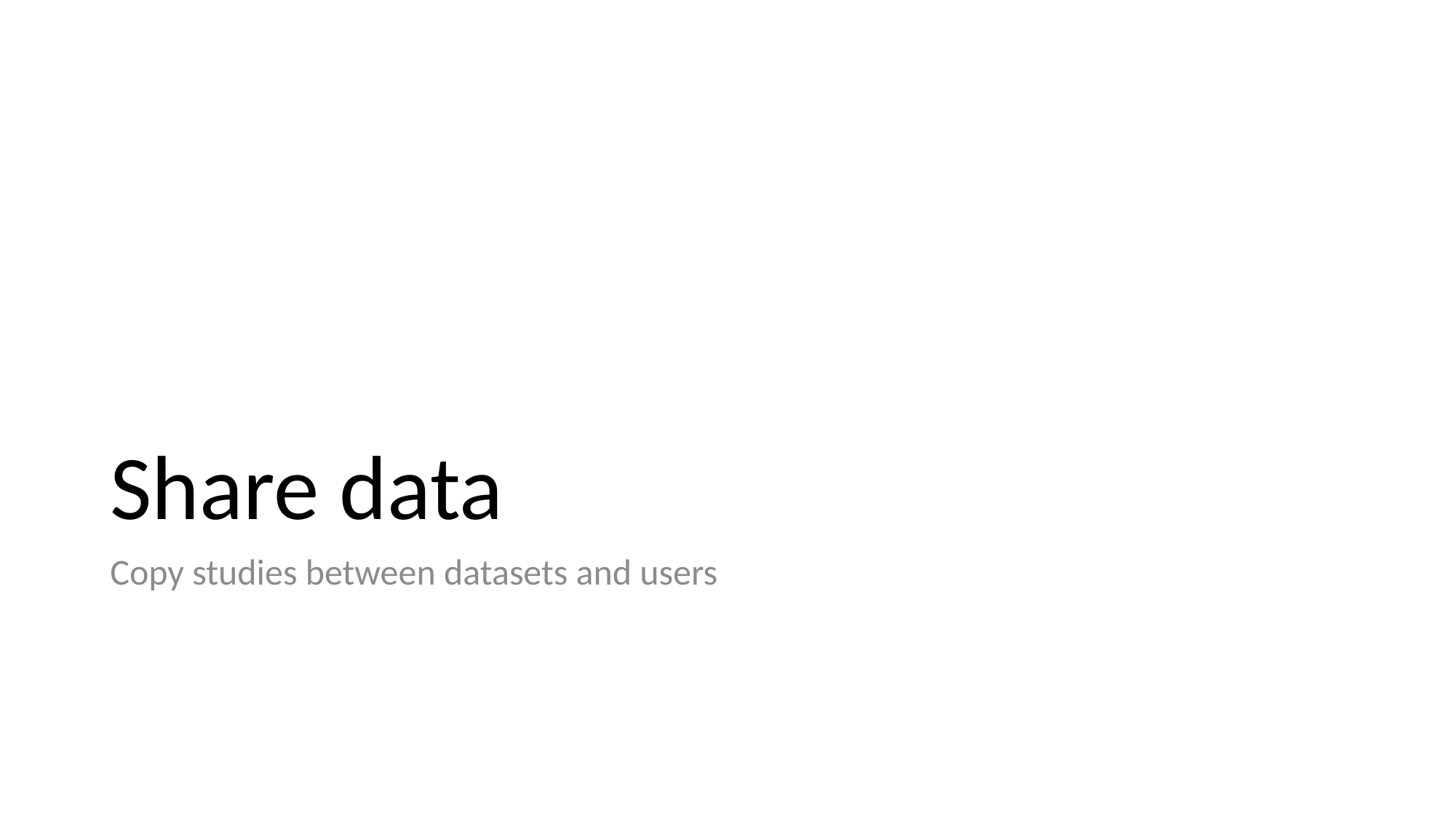

# Share data
Copy studies between datasets and users